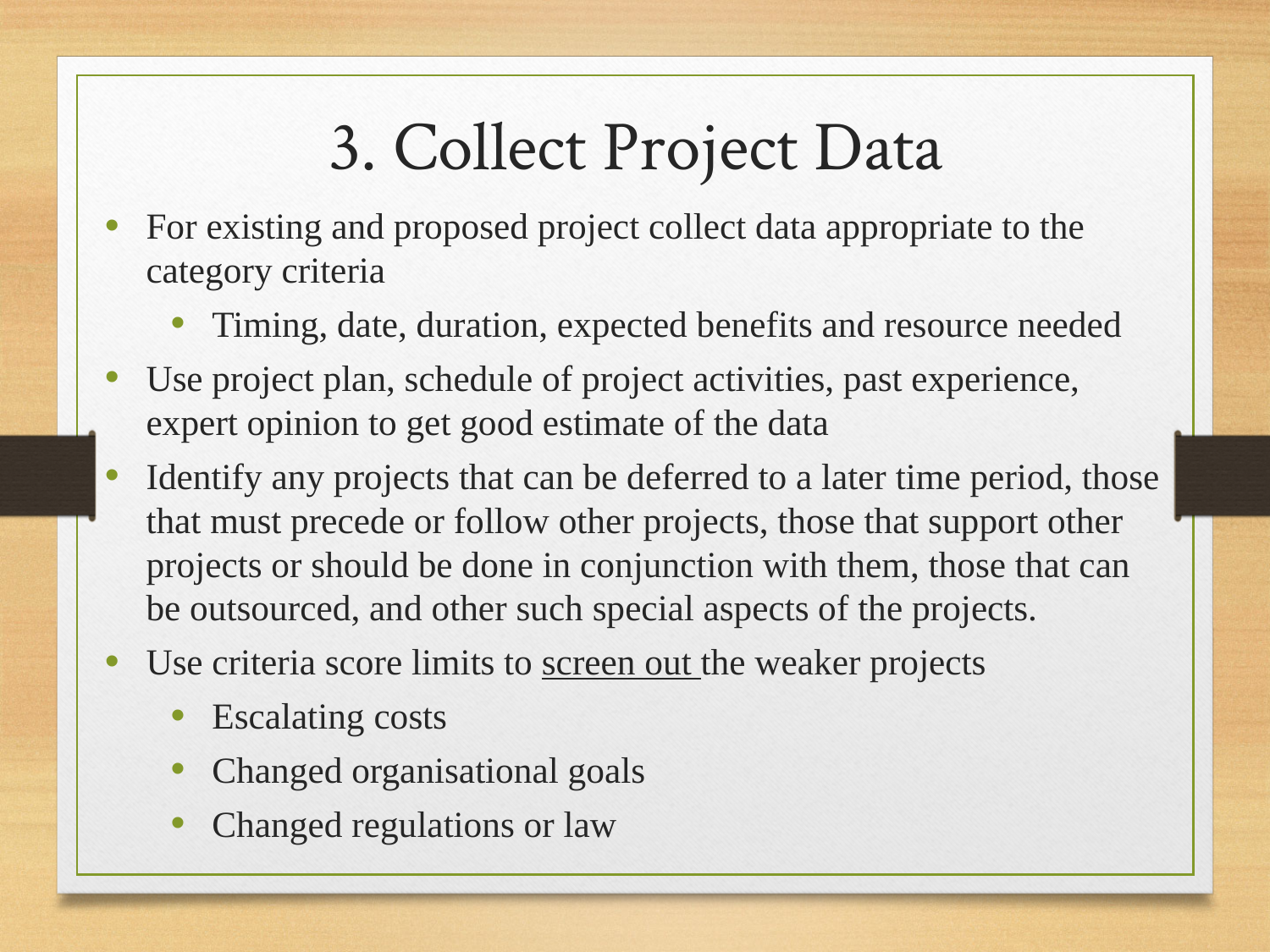

3. Collect Project Data
For existing and proposed project collect data appropriate to the category criteria
Timing, date, duration, expected benefits and resource needed
Use project plan, schedule of project activities, past experience, expert opinion to get good estimate of the data
Identify any projects that can be deferred to a later time period, those that must precede or follow other projects, those that support other projects or should be done in conjunction with them, those that can be outsourced, and other such special aspects of the projects.
Use criteria score limits to screen out the weaker projects
Escalating costs
Changed organisational goals
Changed regulations or law